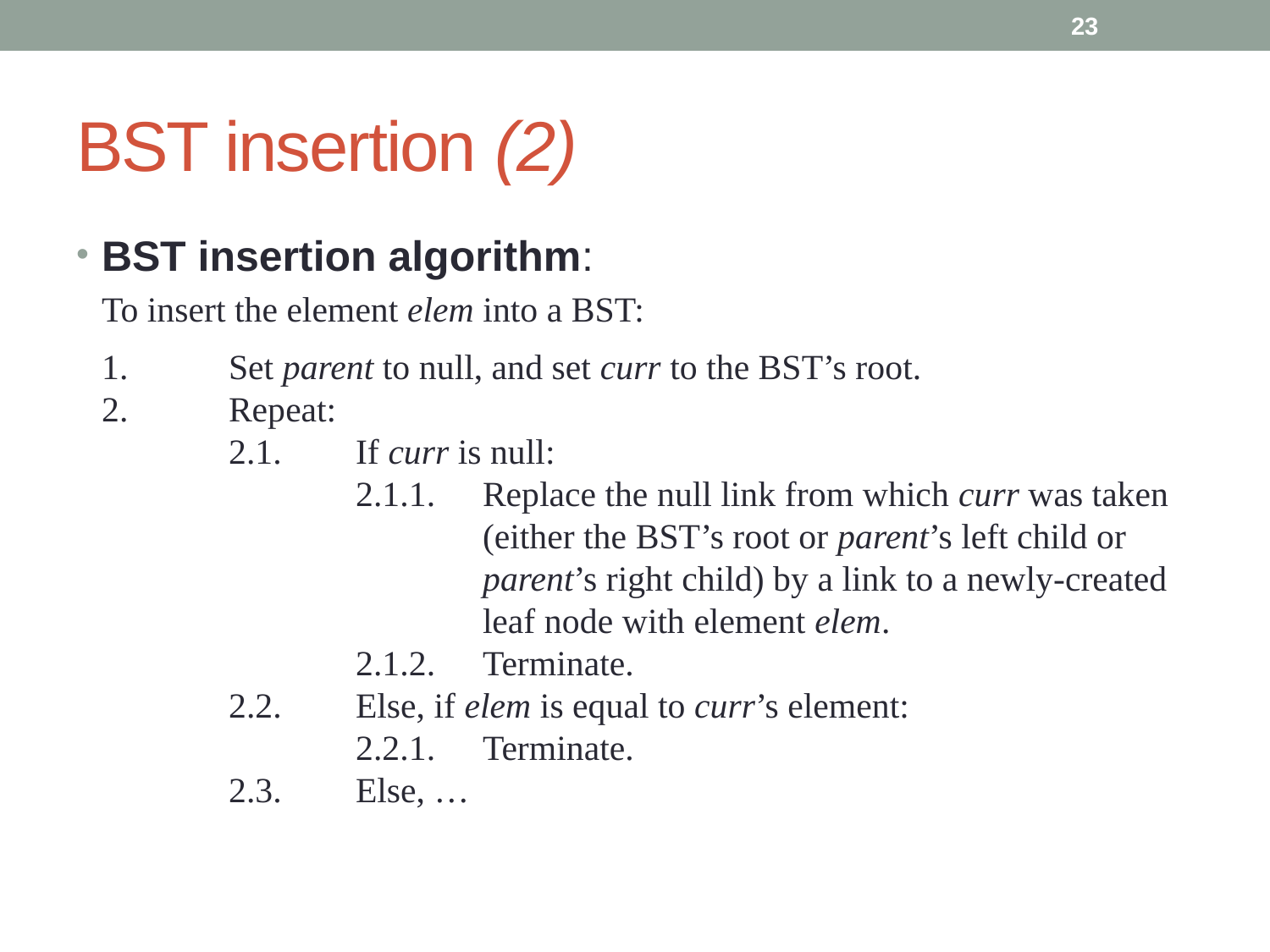

23
# BST insertion (2)
BST insertion algorithm:
	To insert the element elem into a BST:
	1.	Set parent to null, and set curr to the BST’s root.
2.	Repeat:
	2.1.	If curr is null:
		2.1.1.	Replace the null link from which curr was taken
			(either the BST’s root or parent’s left child or
			parent’s right child) by a link to a newly-created
			leaf node with element elem.
		2.1.2.	Terminate.
	2.2.	Else, if elem is equal to curr’s element:
		2.2.1.	Terminate.
	2.3.	Else, …